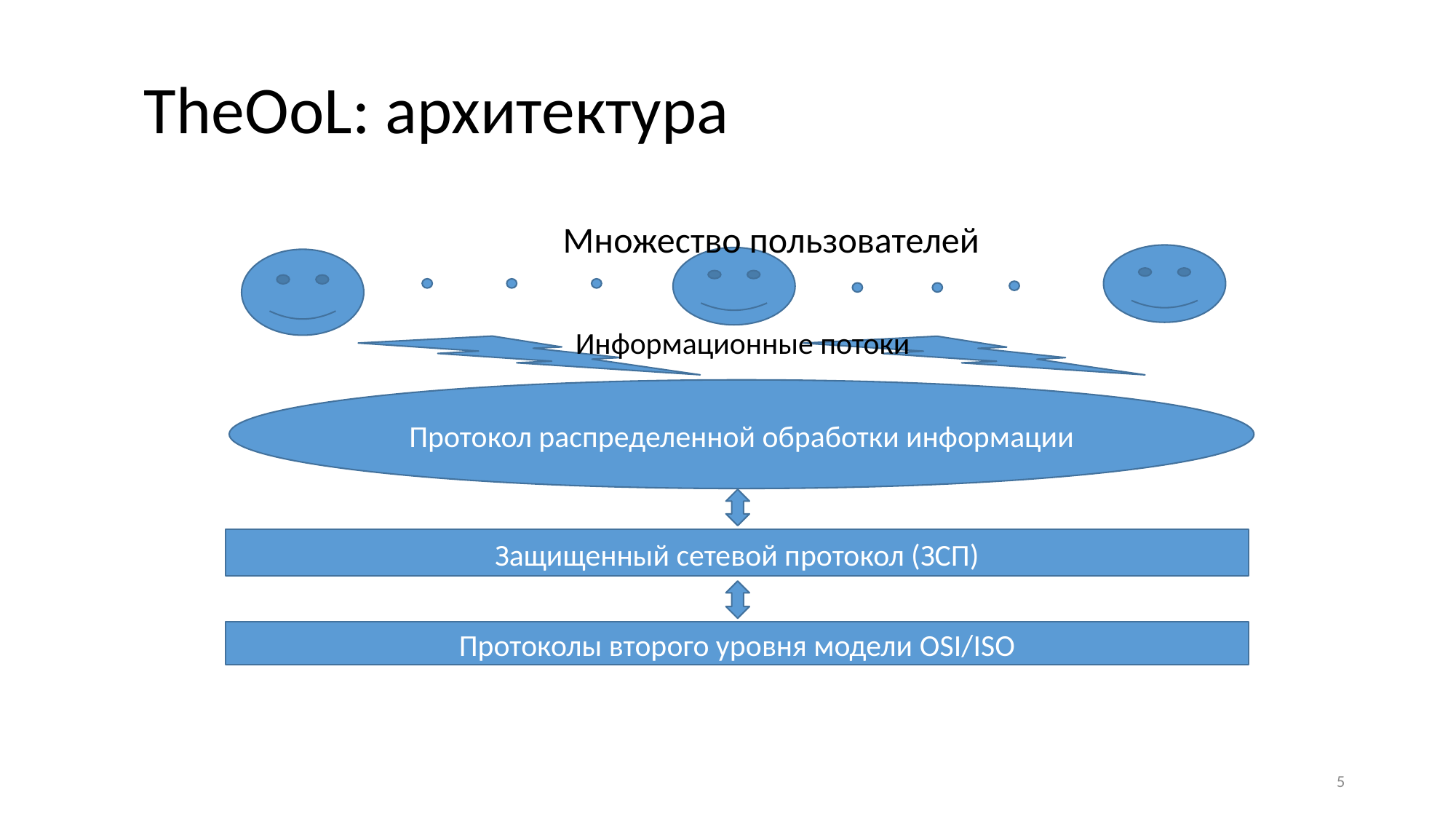

# TheOoL: архитектура

Множество пользователей

Протокол распределенной обработки информации
Защищенный сетевой протокол (ЗСП)
Протоколы второго уровня модели OSI/ISO

Информационные потоки
5